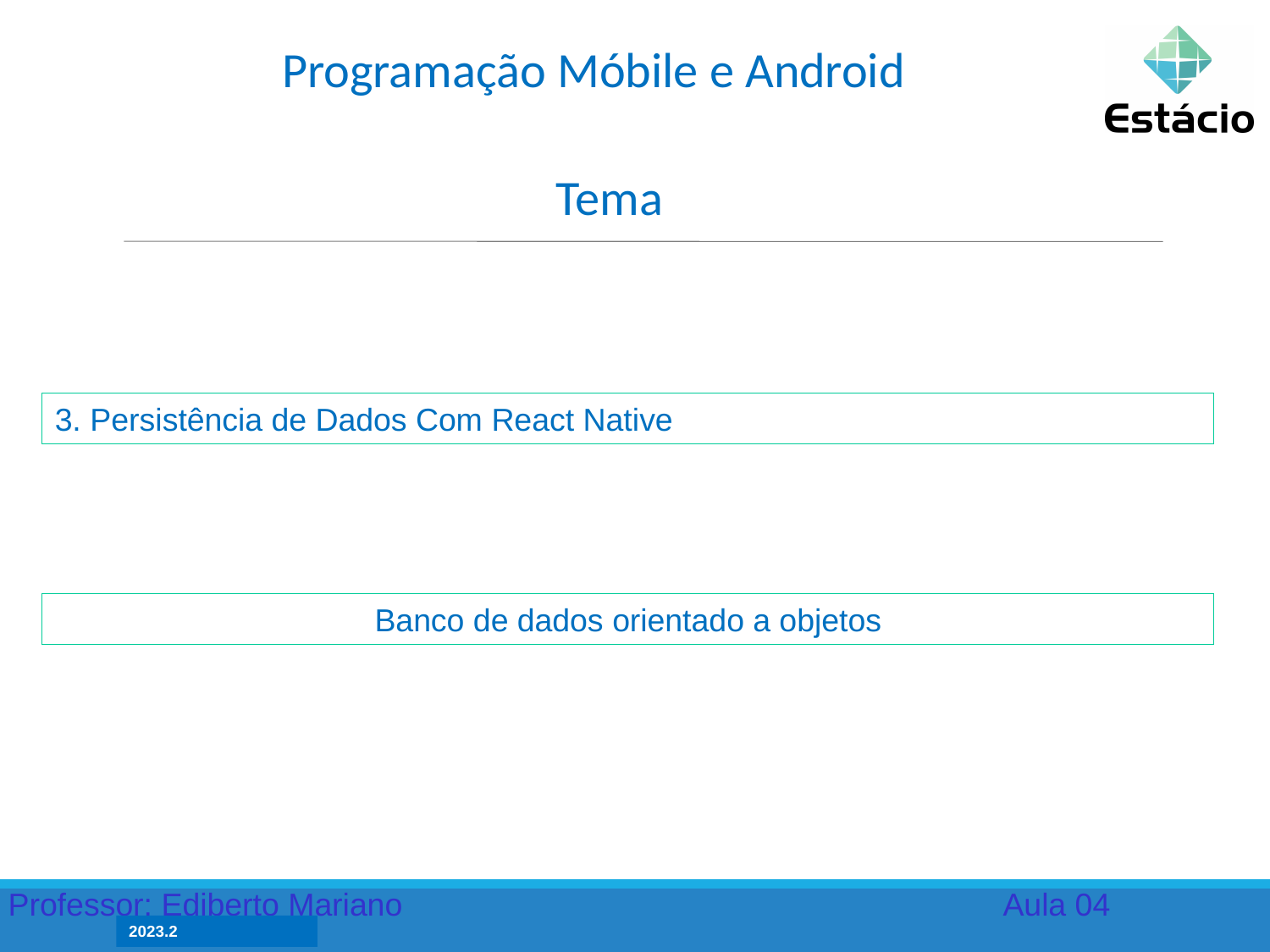

Programação Móbile e Android
Tema
3. Persistência de Dados Com React Native
Banco de dados orientado a objetos